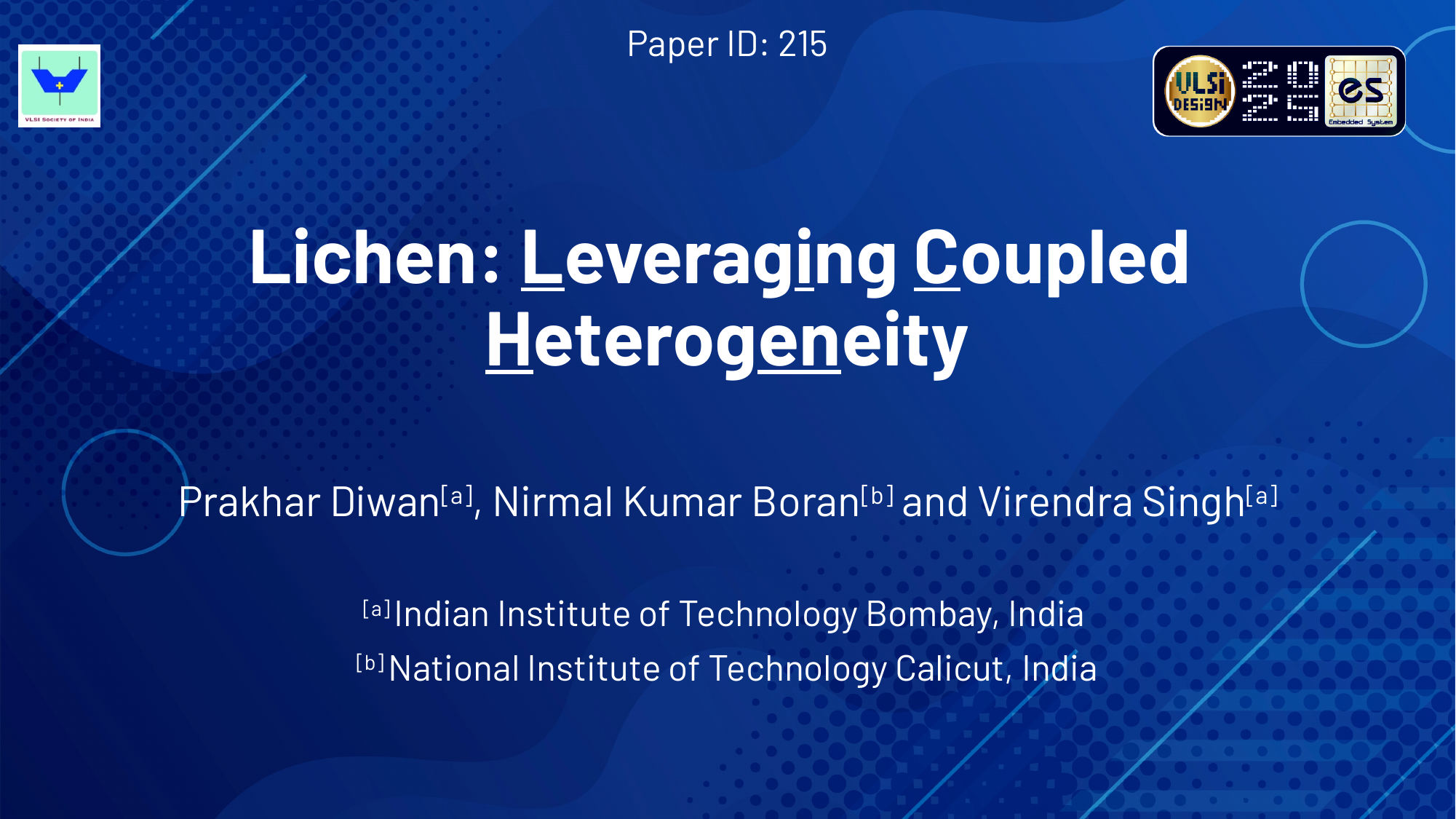

Paper ID: 215
# Lichen: Leveraging Coupled  Heterogeneity
Prakhar Diwan[a], Nirmal Kumar Boran[b] and Virendra Singh[a]

[a] Indian Institute of Technology Bombay, India
[b] National Institute of Technology Calicut, India